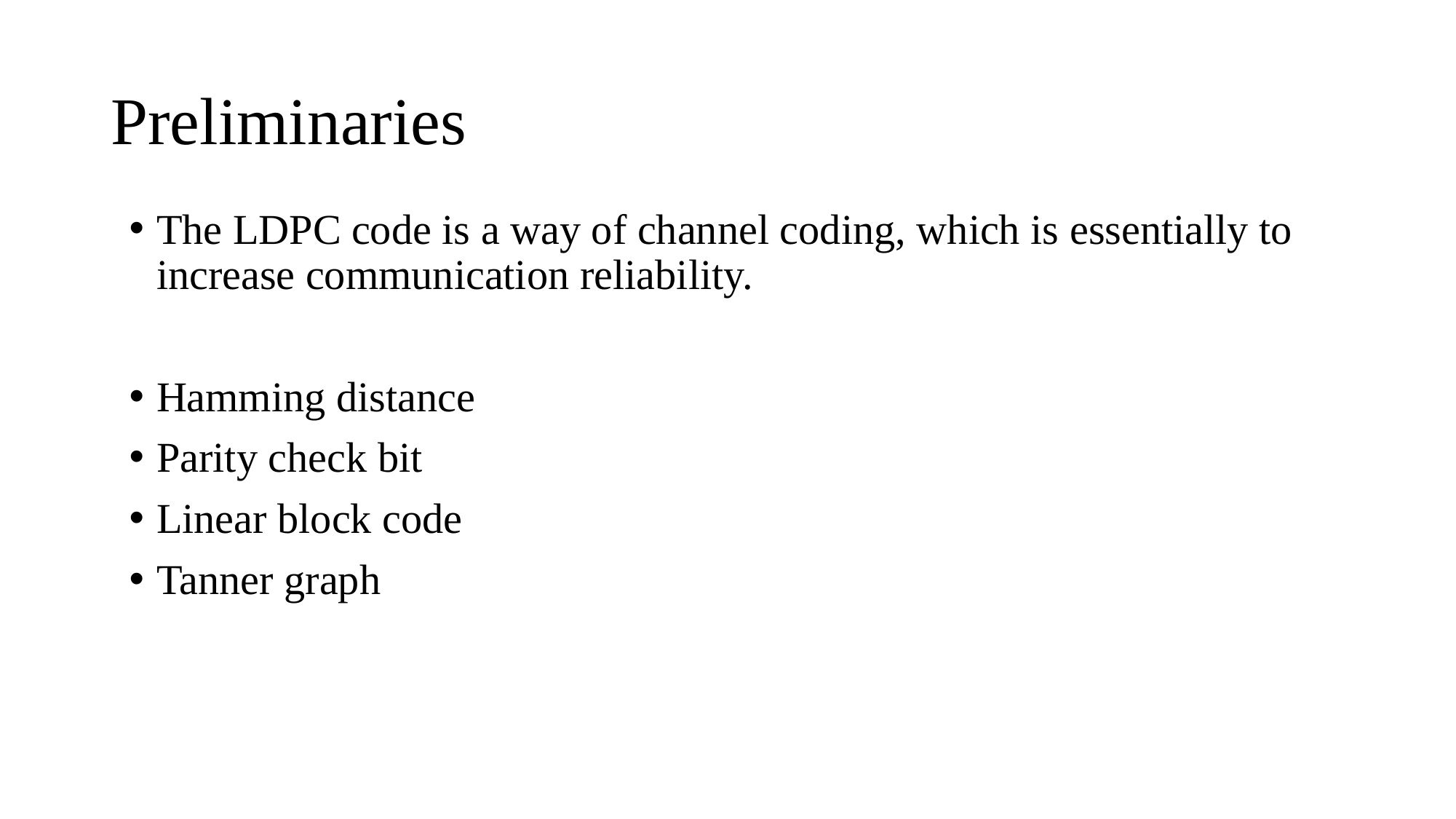

# Preliminaries
The LDPC code is a way of channel coding, which is essentially to increase communication reliability.

Hamming distance
Parity check bit
Linear block code
Tanner graph